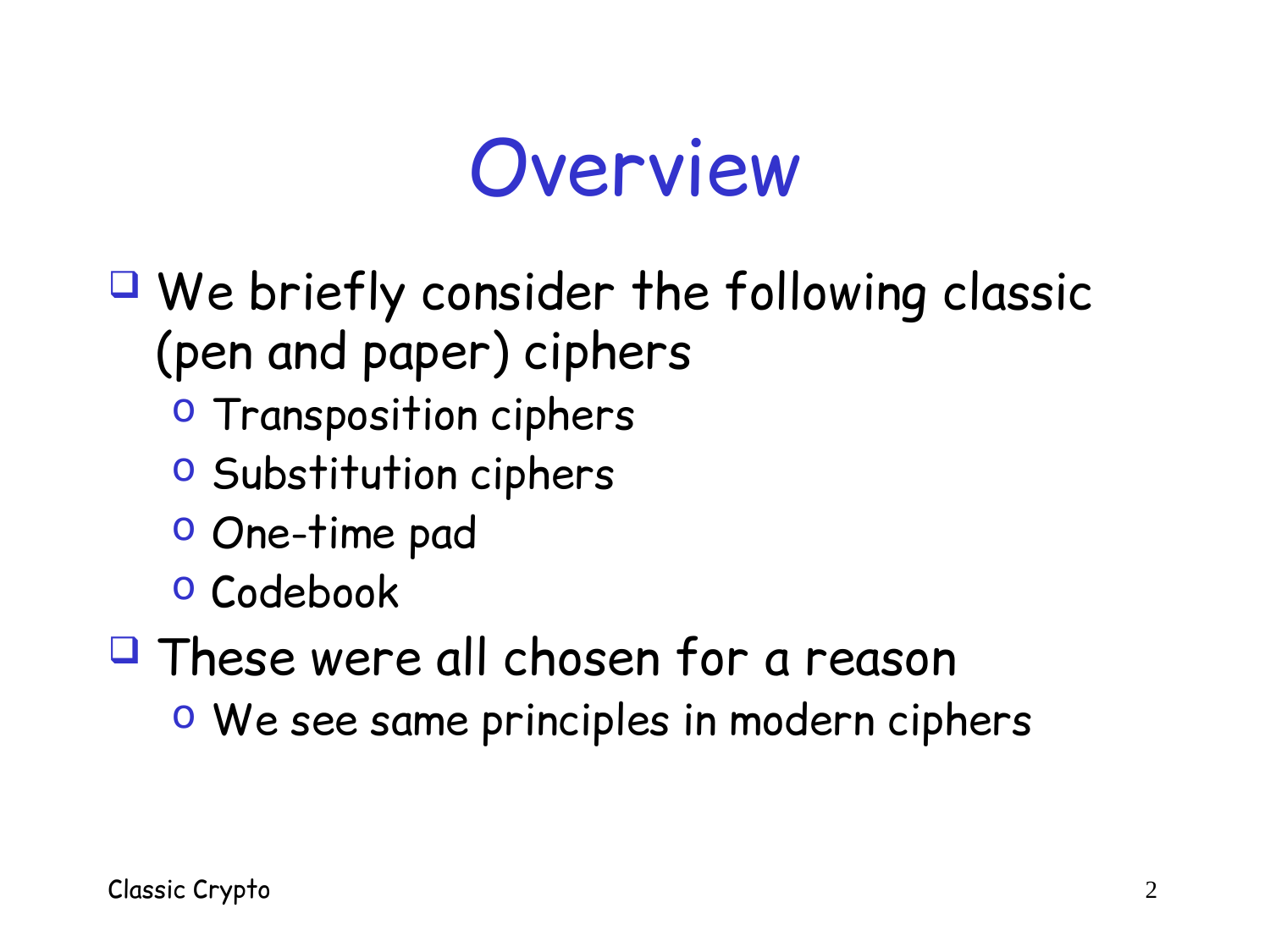

# Overview
We briefly consider the following classic (pen and paper) ciphers
Transposition ciphers
Substitution ciphers
One-time pad
Codebook
These were all chosen for a reason
We see same principles in modern ciphers
Classic Crypto                                                                                                                      2